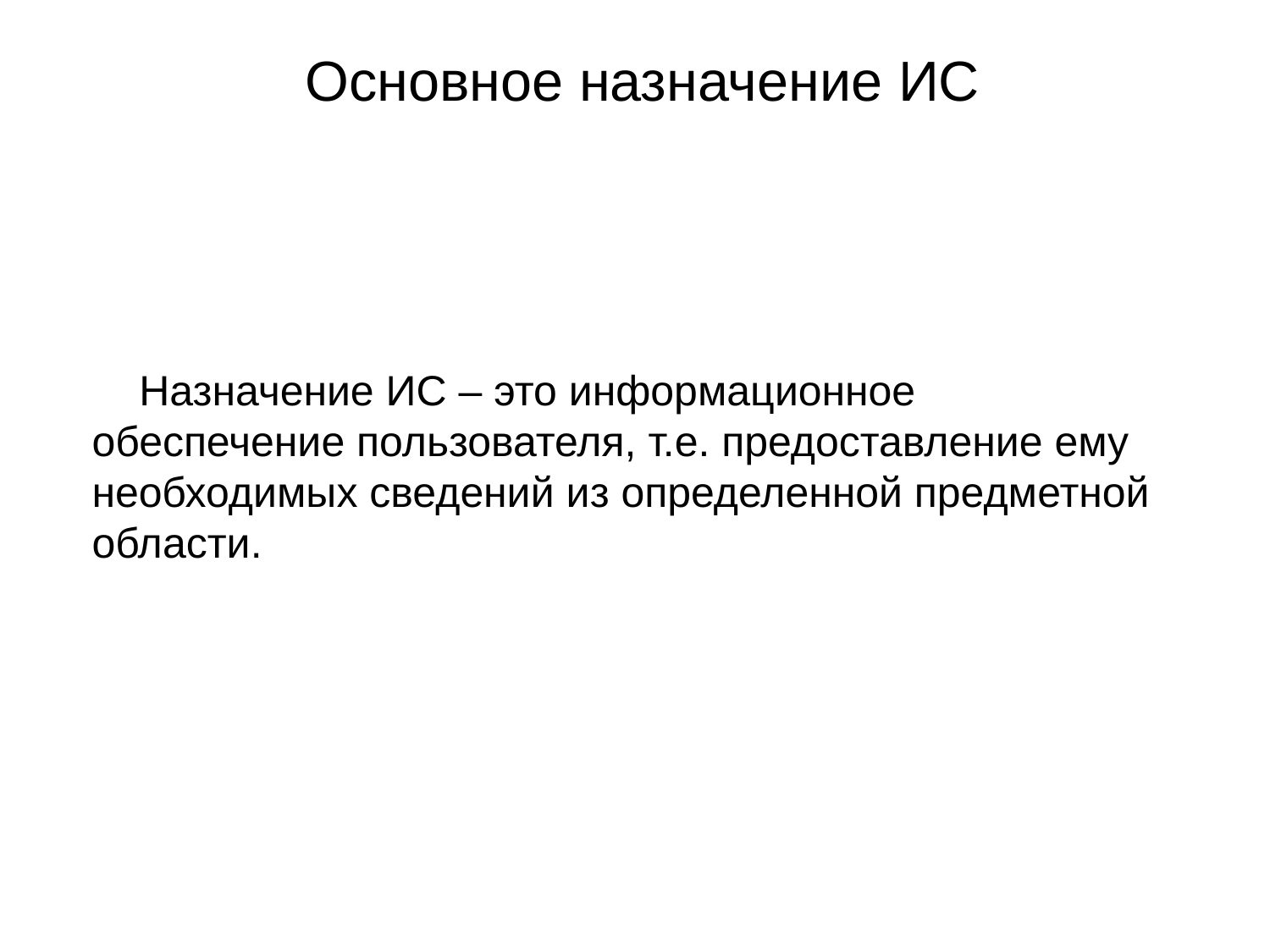

Основное назначение ИС
    Назначение ИС – это информационное обеспечение пользователя, т.е. предоставление ему необходимых сведений из определенной предметной области.